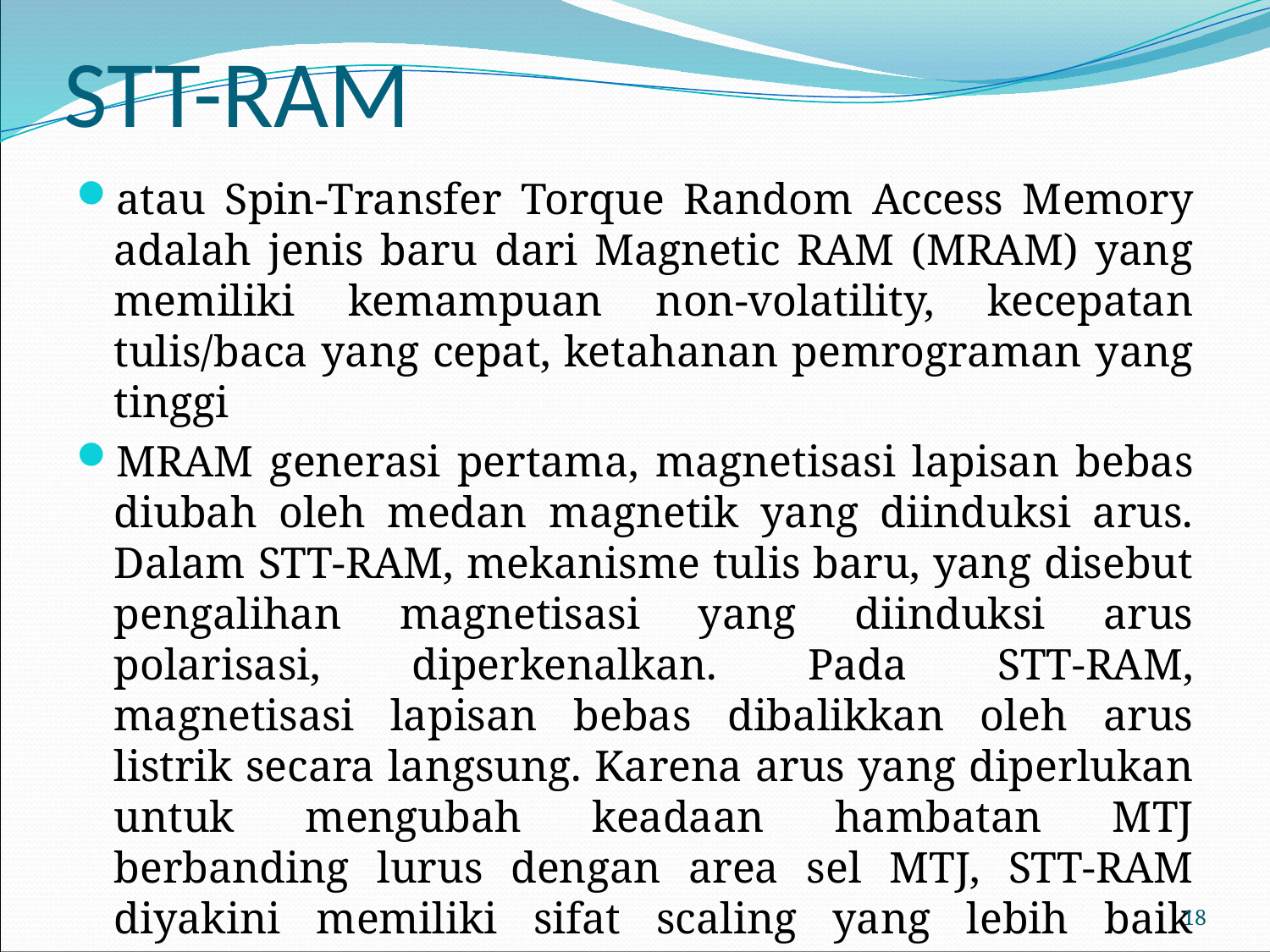

# STT-RAM
atau Spin-Transfer Torque Random Access Memory adalah jenis baru dari Magnetic RAM (MRAM) yang memiliki kemampuan non-volatility, kecepatan tulis/baca yang cepat, ketahanan pemrograman yang tinggi
MRAM generasi pertama, magnetisasi lapisan bebas diubah oleh medan magnetik yang diinduksi arus. Dalam STT-RAM, mekanisme tulis baru, yang disebut pengalihan magnetisasi yang diinduksi arus polarisasi, diperkenalkan. Pada STT-RAM, magnetisasi lapisan bebas dibalikkan oleh arus listrik secara langsung. Karena arus yang diperlukan untuk mengubah keadaan hambatan MTJ berbanding lurus dengan area sel MTJ, STT-RAM diyakini memiliki sifat scaling yang lebih baik daripada MRAM generasi pertama.
18